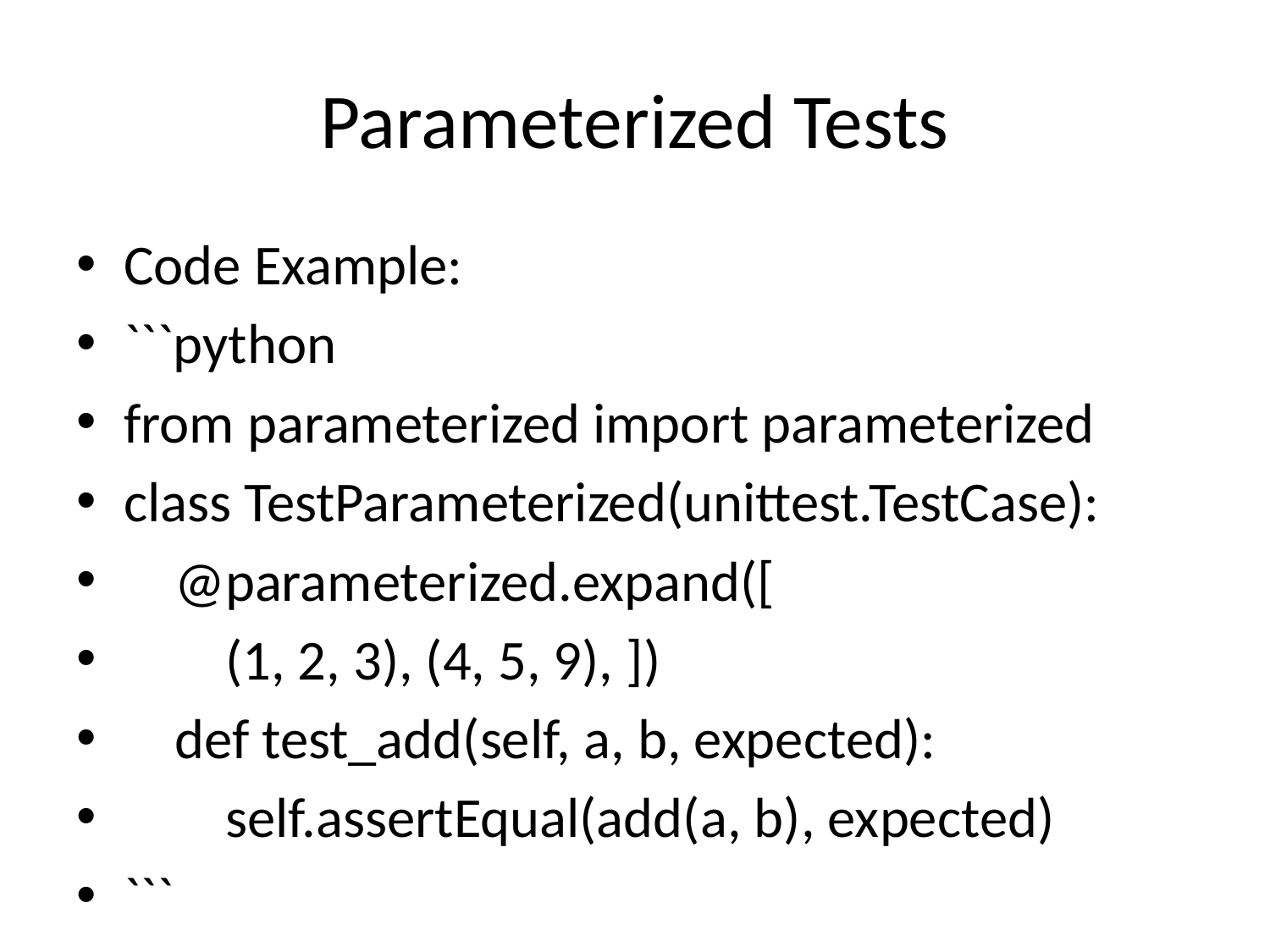

# Parameterized Tests
Code Example:
```python
from parameterized import parameterized
class TestParameterized(unittest.TestCase):
    @parameterized.expand([
        (1, 2, 3), (4, 5, 9), ])
    def test_add(self, a, b, expected):
        self.assertEqual(add(a, b), expected)
```